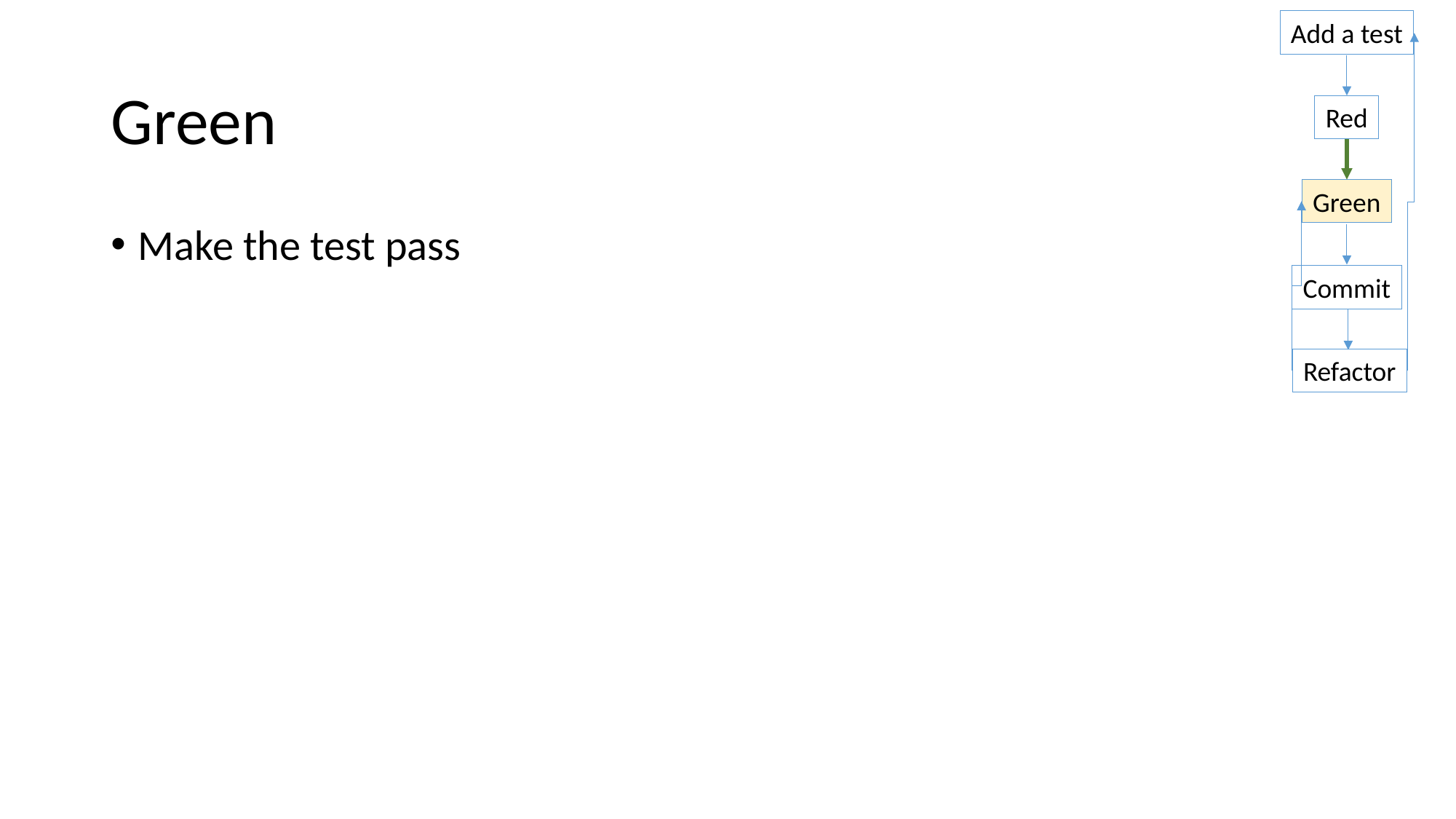

Add a test
# Green
Red
Green
Make the test pass
Commit
Refactor